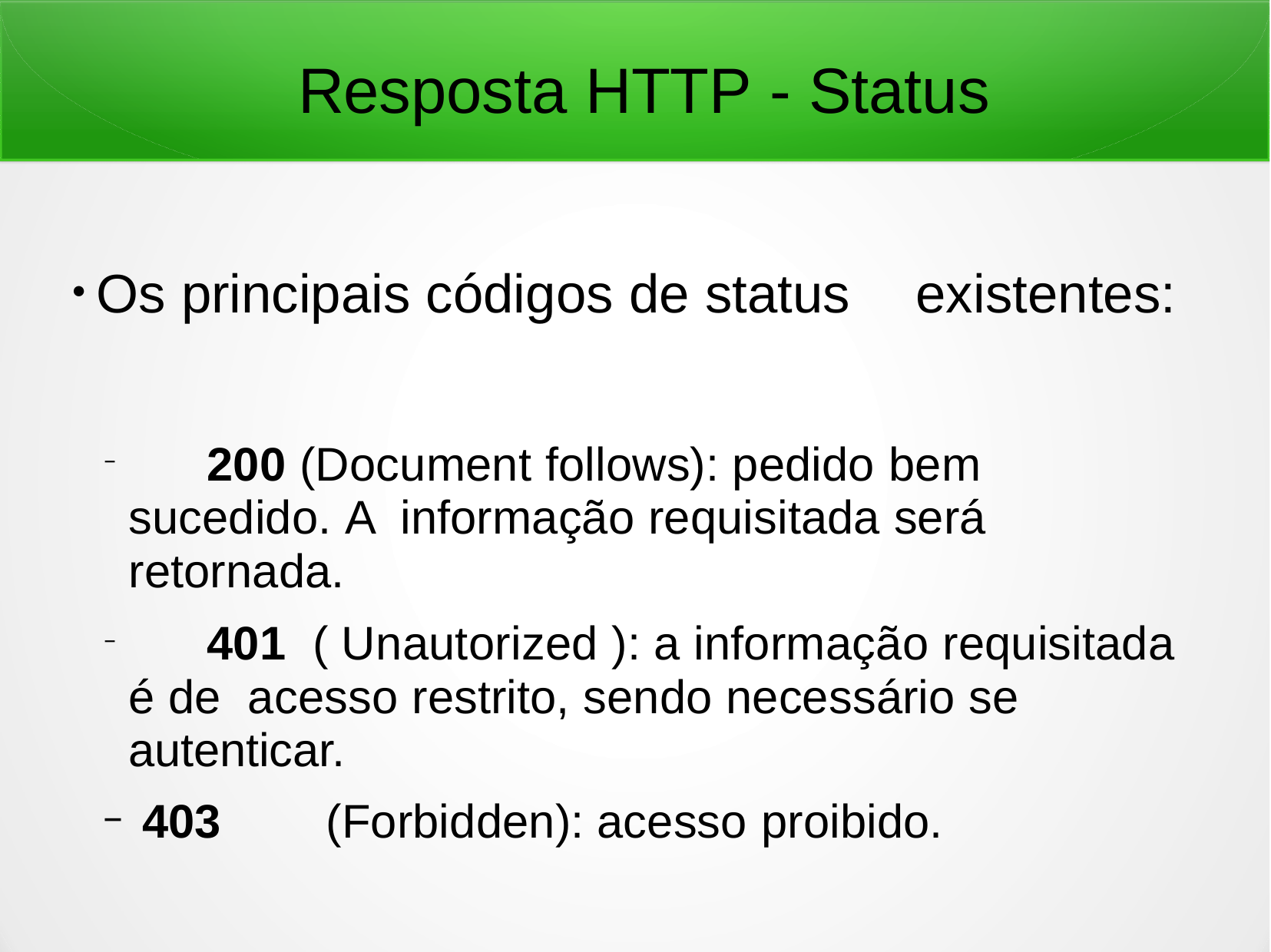

# Resposta HTTP - Status
Os principais códigos de status	existentes:

	200 (Document follows): pedido bem sucedido. A  informação requisitada será retornada.
	401	( Unautorized ): a informação requisitada é de  acesso restrito, sendo necessário se autenticar.
403	(Forbidden): acesso proibido.